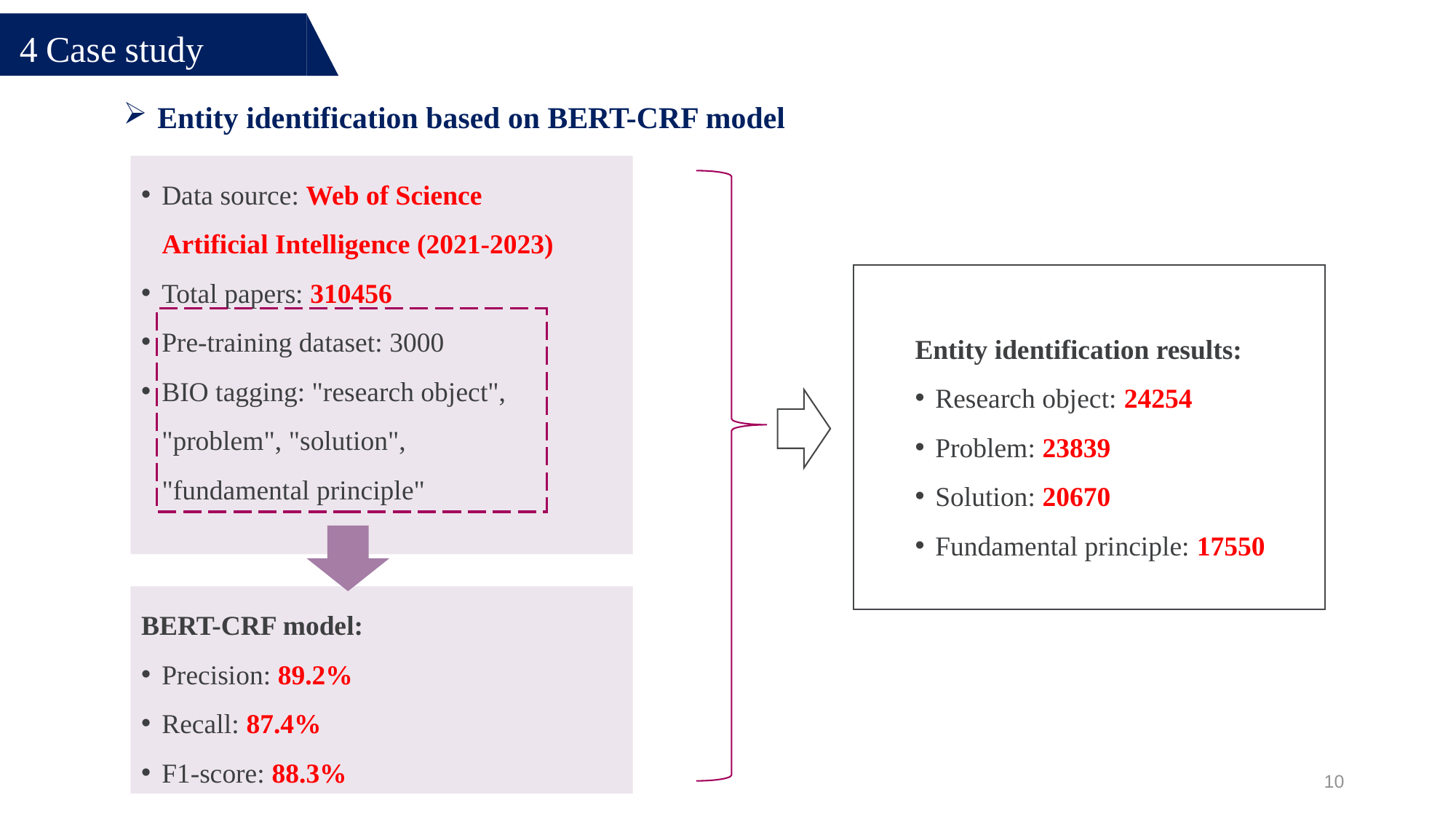

4 Case study
Entity identification based on BERT-CRF model
Data source: Web of Science
   Artificial Intelligence (2021-2023)
Total papers: 310456
Pre-training dataset: 3000
BIO tagging: "research object", "problem", "solution",
   "fundamental principle"

Entity identification results:
Research object: 24254
Problem: 23839
Solution: 20670
Fundamental principle: 17550

BERT-CRF model:
Precision: 89.2%
Recall: 87.4%
F1-score: 88.3%
10